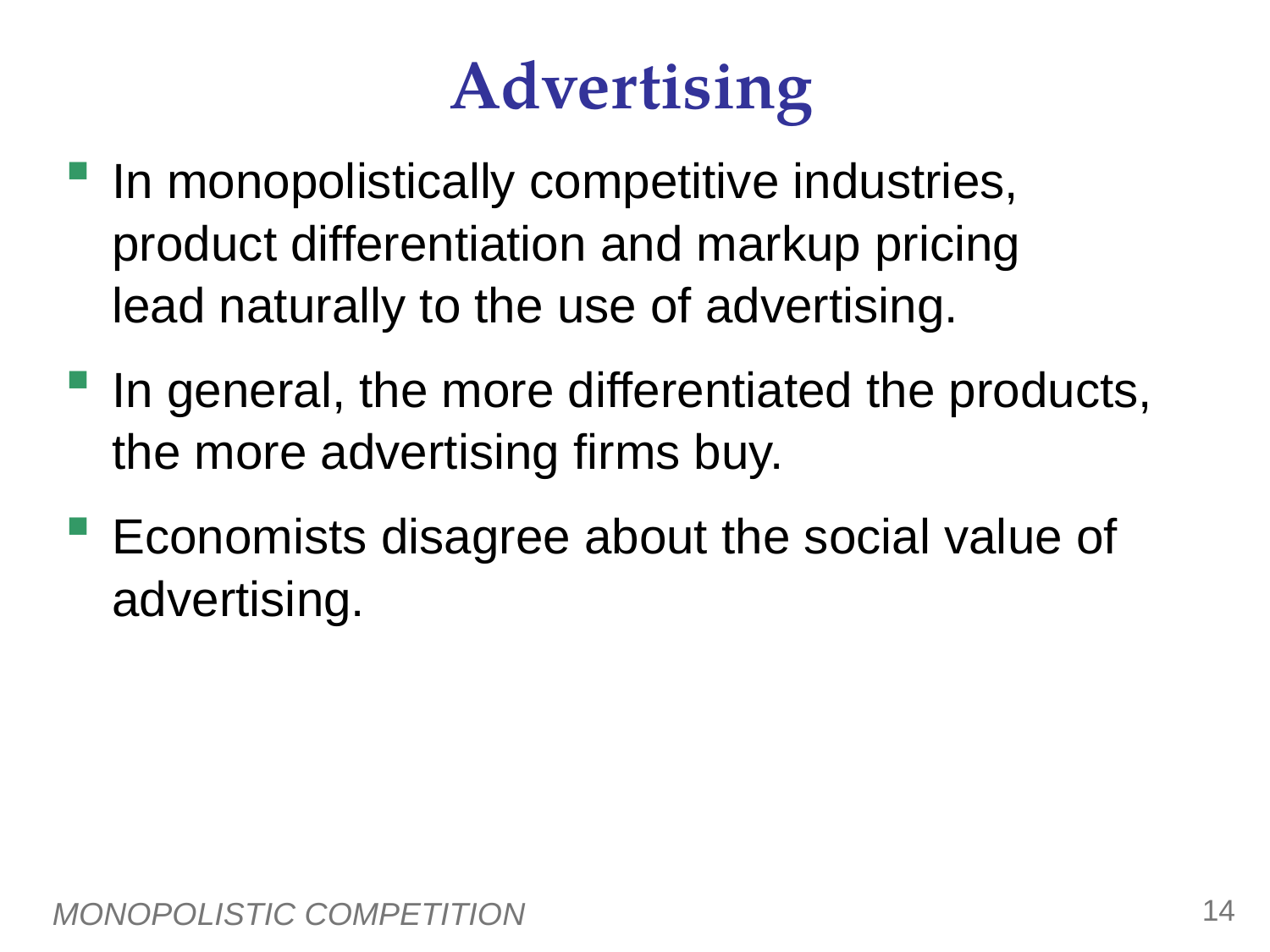

Advertising
In monopolistically competitive industries, product differentiation and markup pricing
lead naturally to the use of advertising.
In general, the more differentiated the products,
the more advertising firms buy.
Economists disagree about the social value of advertising.
0
14
MONOPOLISTIC COMPETITION